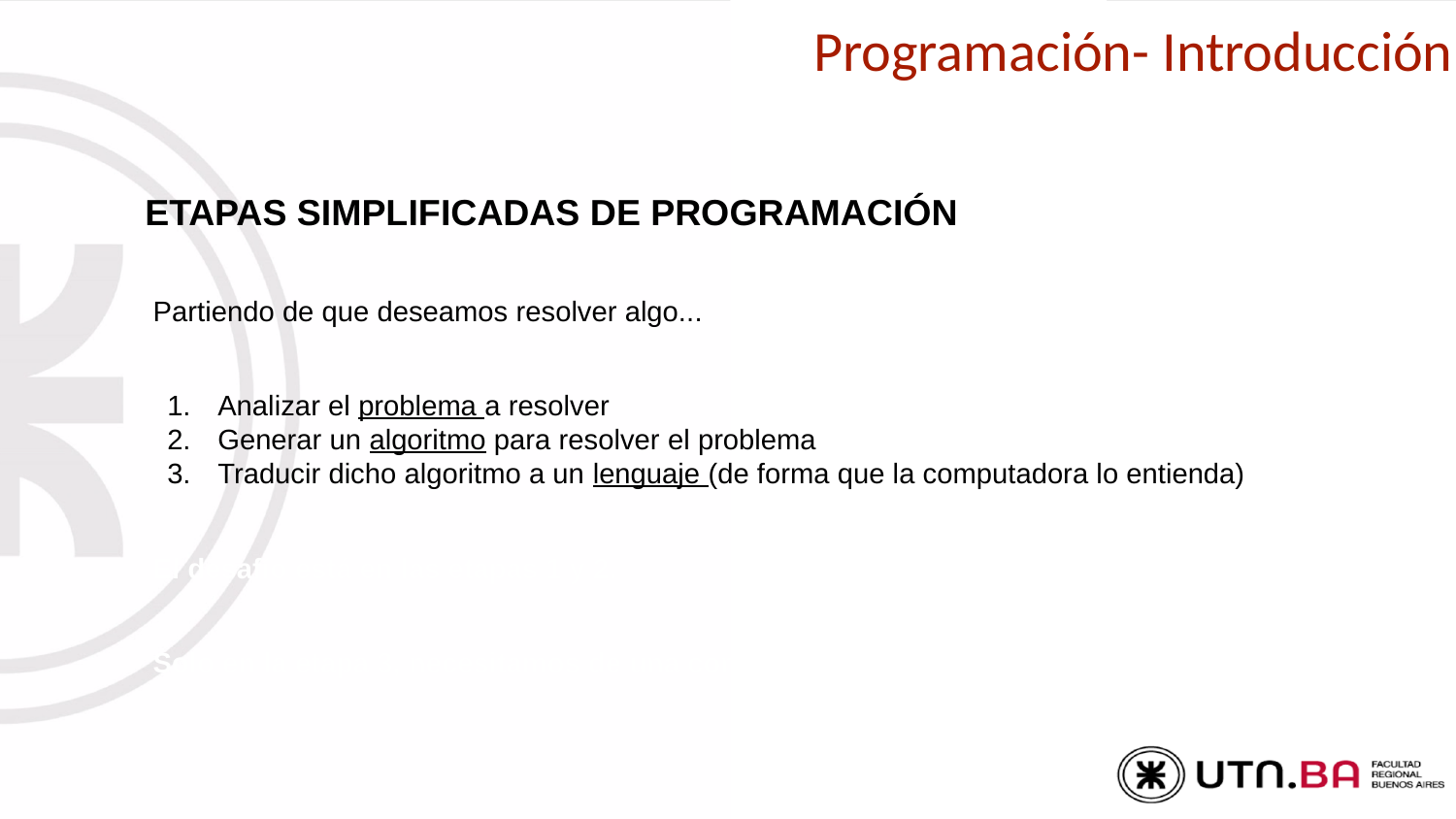

# Programación- Introducción
ETAPAS SIMPLIFICADAS DE PROGRAMACIÓN
Partiendo de que deseamos resolver algo...
Analizar el problema a resolver
Generar un algoritmo para resolver el problema
Traducir dicho algoritmo a un lenguaje (de forma que la computadora lo entienda)
El desafío está en las etapas 1 y 2.
Solo en la etapa 3, necesitamos de una computadora